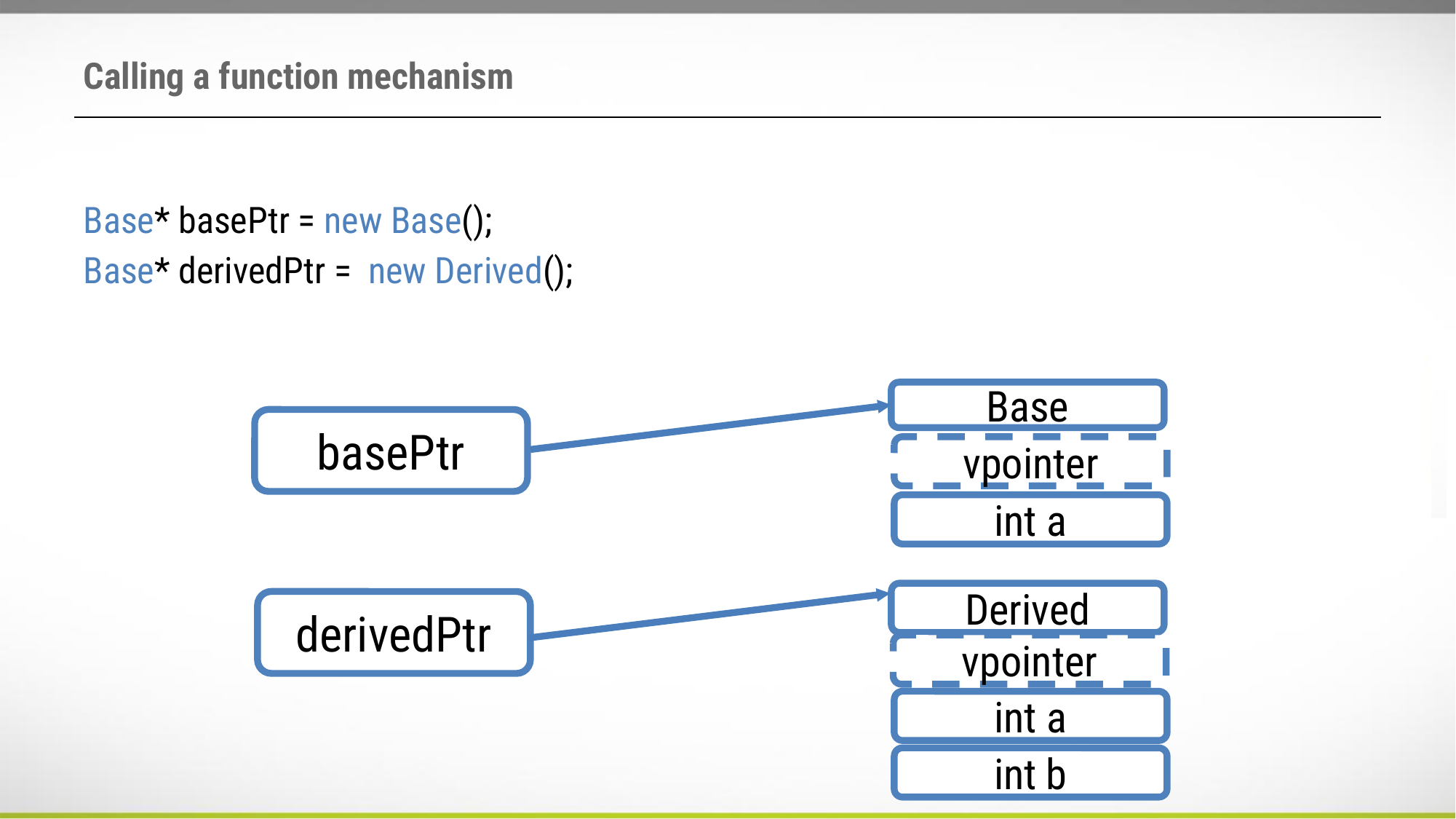

# Calling a function mechanism
Base* basePtr = new Base();
Base* derivedPtr =  new Derived();

Base
basePtr
vpointer
int a
Derived
derivedPtr
vpointer
int a
int b